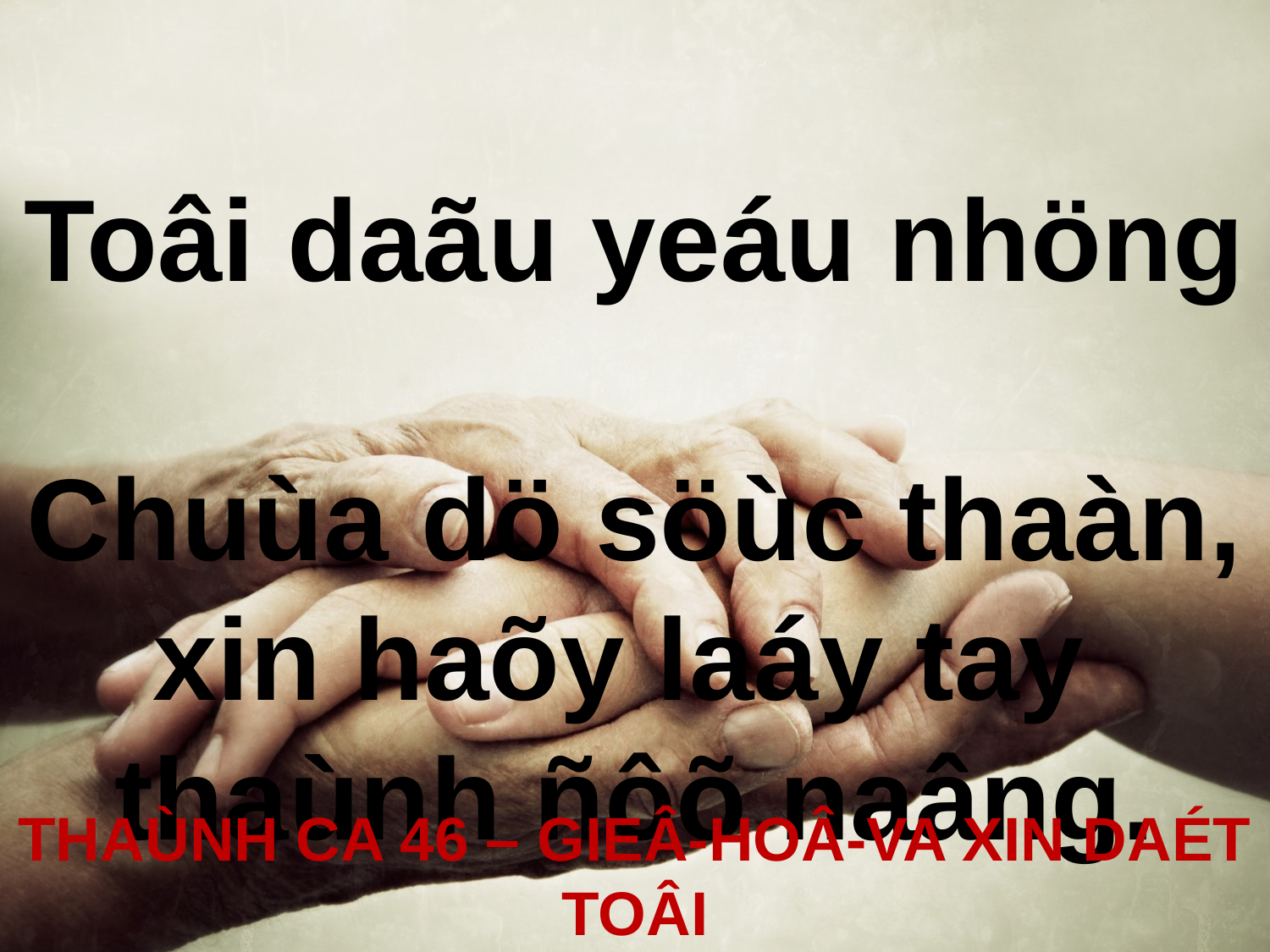

Toâi daãu yeáu nhöng
Chuùa dö söùc thaàn,
xin haõy laáy tay
thaùnh ñôõ naâng.
THAÙNH CA 46 – GIEÂ-HOÂ-VA XIN DAÉT TOÂI